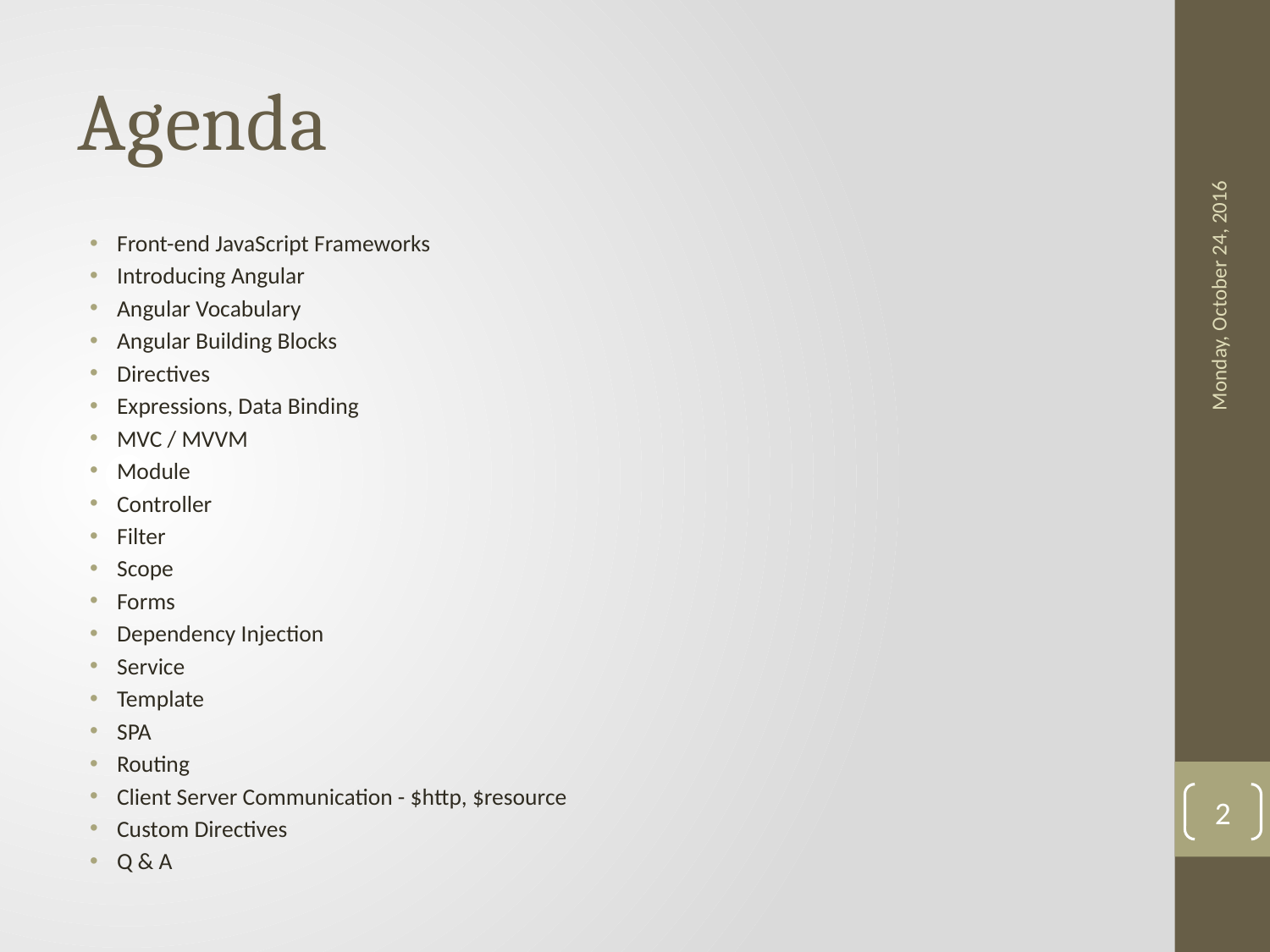

# Agenda
Front-end JavaScript Frameworks
Introducing Angular
Angular Vocabulary
Angular Building Blocks
Directives
Expressions, Data Binding
MVC / MVVM
Module
Controller
Filter
Scope
Forms
Dependency Injection
Service
Template
SPA
Routing
Client Server Communication - $http, $resource
Custom Directives
Q & A
Monday, October 24, 2016

2